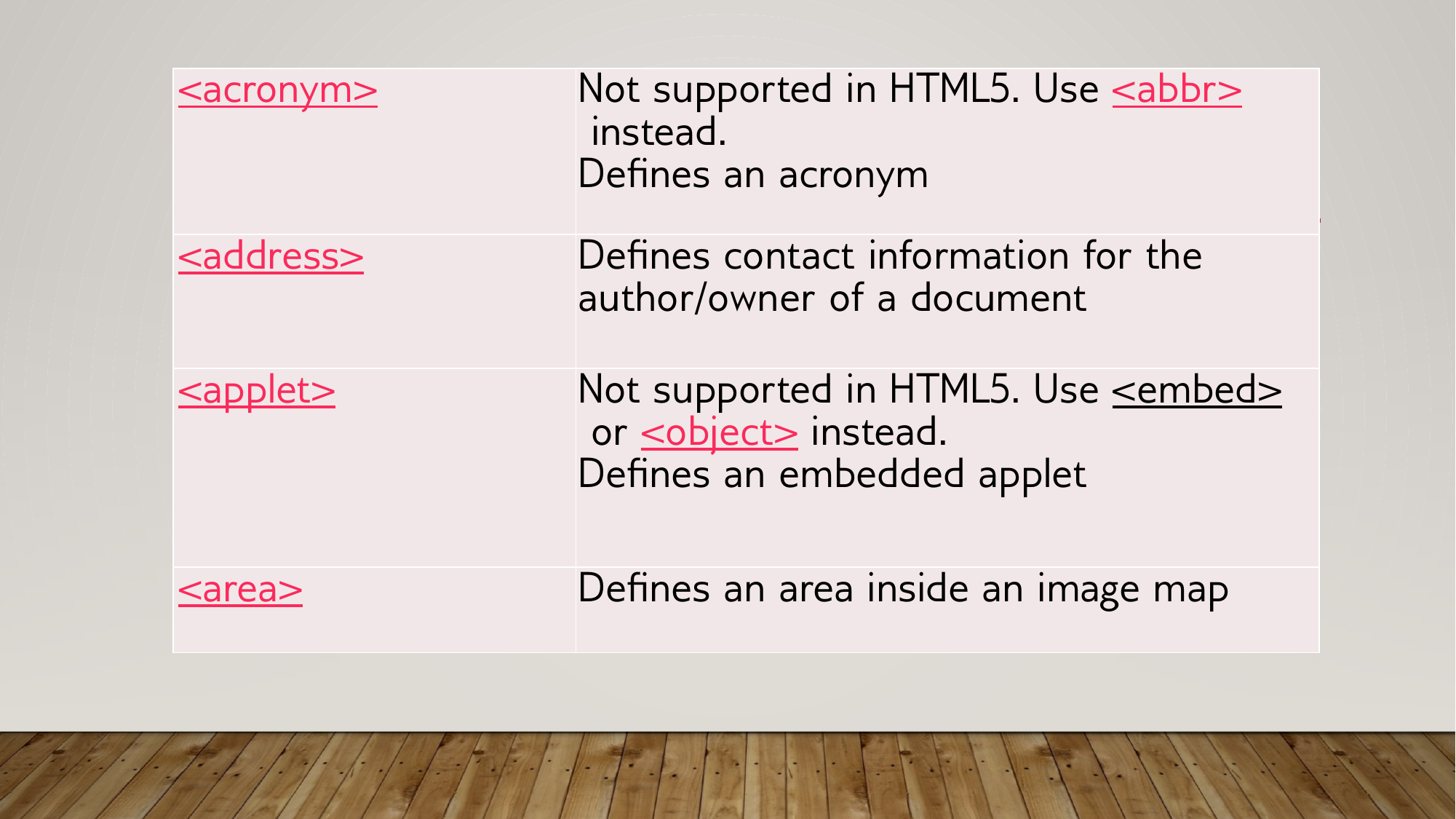

| <acronym> | Not supported in HTML5. Use <abbr> instead. Defines an acronym |
| --- | --- |
| <address> | Defines contact information for the author/owner of a document |
| <applet> | Not supported in HTML5. Use <embed> or <object> instead. Defines an embedded applet |
| <area> | Defines an area inside an image map |
#